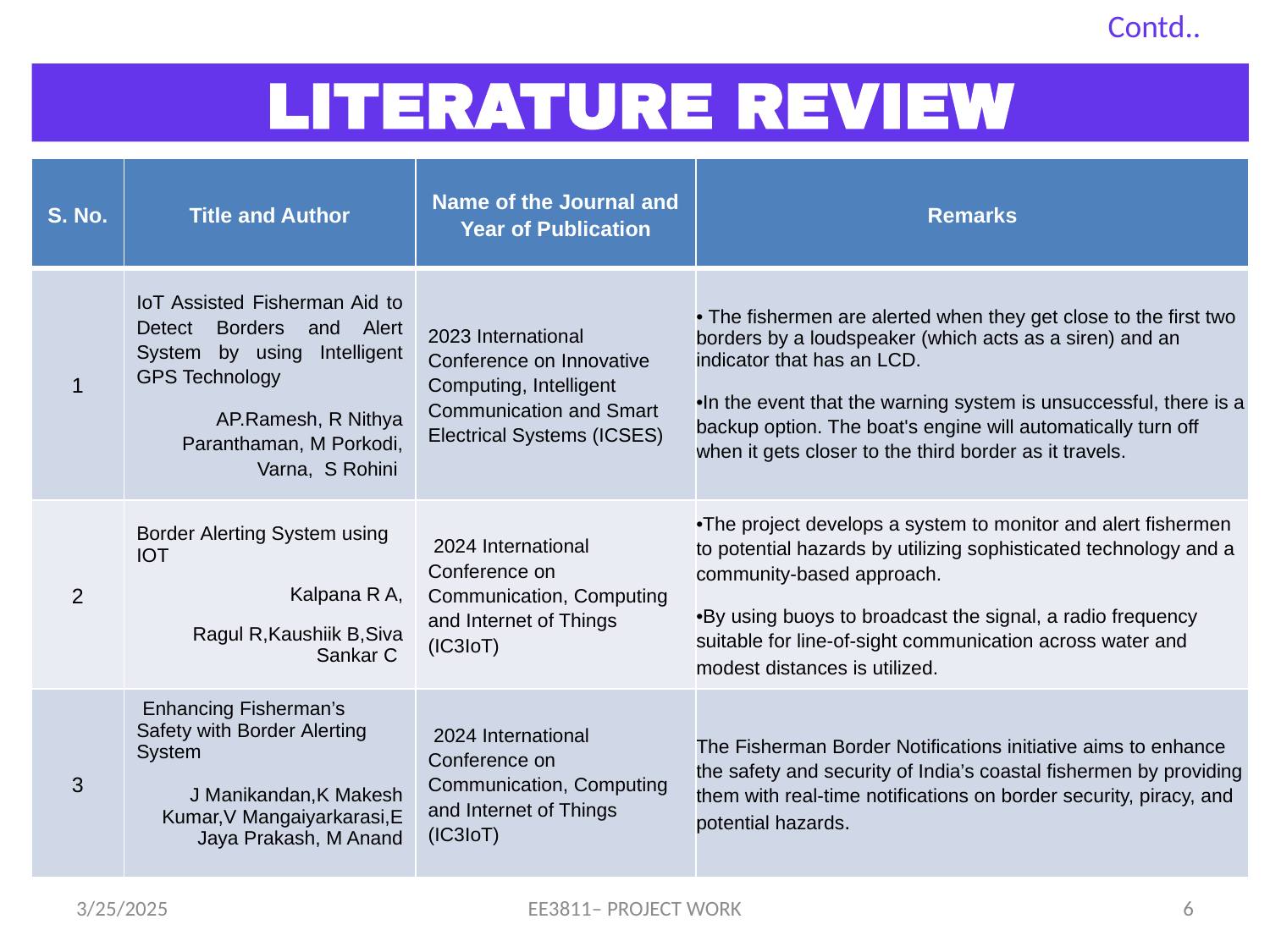

Contd..
# LITERATURE REVIEW
| S. No. | Title and Author | Name of the Journal and Year of Publication | Remarks |
| --- | --- | --- | --- |
| 1 | IoT Assisted Fisherman Aid to Detect Borders and Alert System by using Intelligent GPS Technology AP.Ramesh, R Nithya Paranthaman, M Porkodi, Varna, S Rohini | 2023 International Conference on Innovative Computing, Intelligent Communication and Smart Electrical Systems (ICSES) | The fishermen are alerted when they get close to the first two borders by a loudspeaker (which acts as a siren) and an indicator that has an LCD. In the event that the warning system is unsuccessful, there is a backup option. The boat's engine will automatically turn off when it gets closer to the third border as it travels. |
| 2 | Border Alerting System using IOT Kalpana R A, Ragul R,Kaushiik B,Siva Sankar C | 2024 International Conference on Communication, Computing and Internet of Things (IC3IoT) | The project develops a system to monitor and alert fishermen to potential hazards by utilizing sophisticated technology and a community-based approach. By using buoys to broadcast the signal, a radio frequency suitable for line-of-sight communication across water and modest distances is utilized. |
| 3 | Enhancing Fisherman’s Safety with Border Alerting System J Manikandan,K Makesh Kumar,V Mangaiyarkarasi,E Jaya Prakash, M Anand | 2024 International Conference on Communication, Computing and Internet of Things (IC3IoT) | The Fisherman Border Notifications initiative aims to enhance the safety and security of India’s coastal fishermen by providing them with real-time notifications on border security, piracy, and potential hazards. |
3/25/2025
EE3811– PROJECT WORK
6